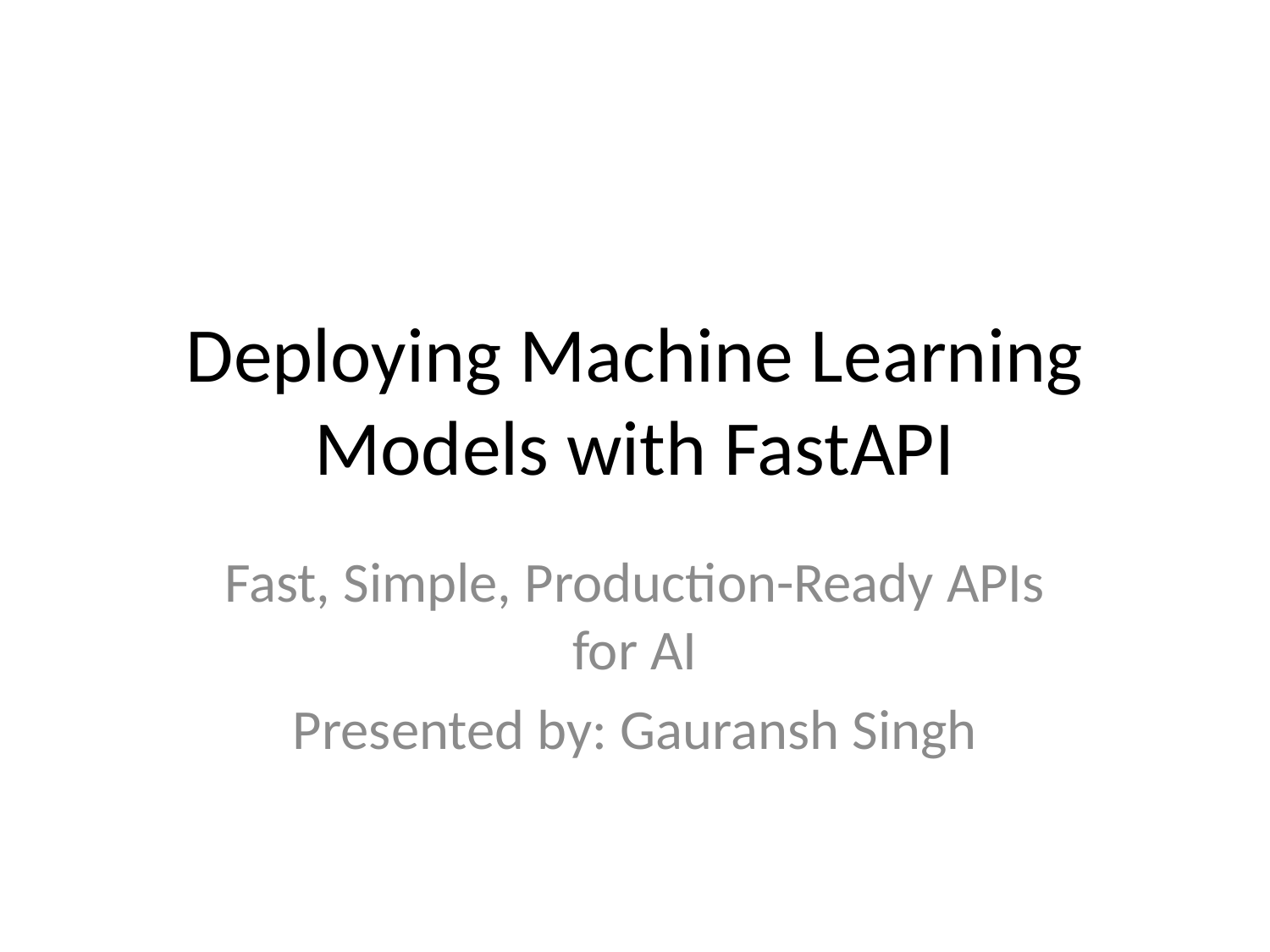

# Deploying Machine Learning Models with FastAPI
Fast, Simple, Production-Ready APIs for AI
Presented by: Gauransh Singh